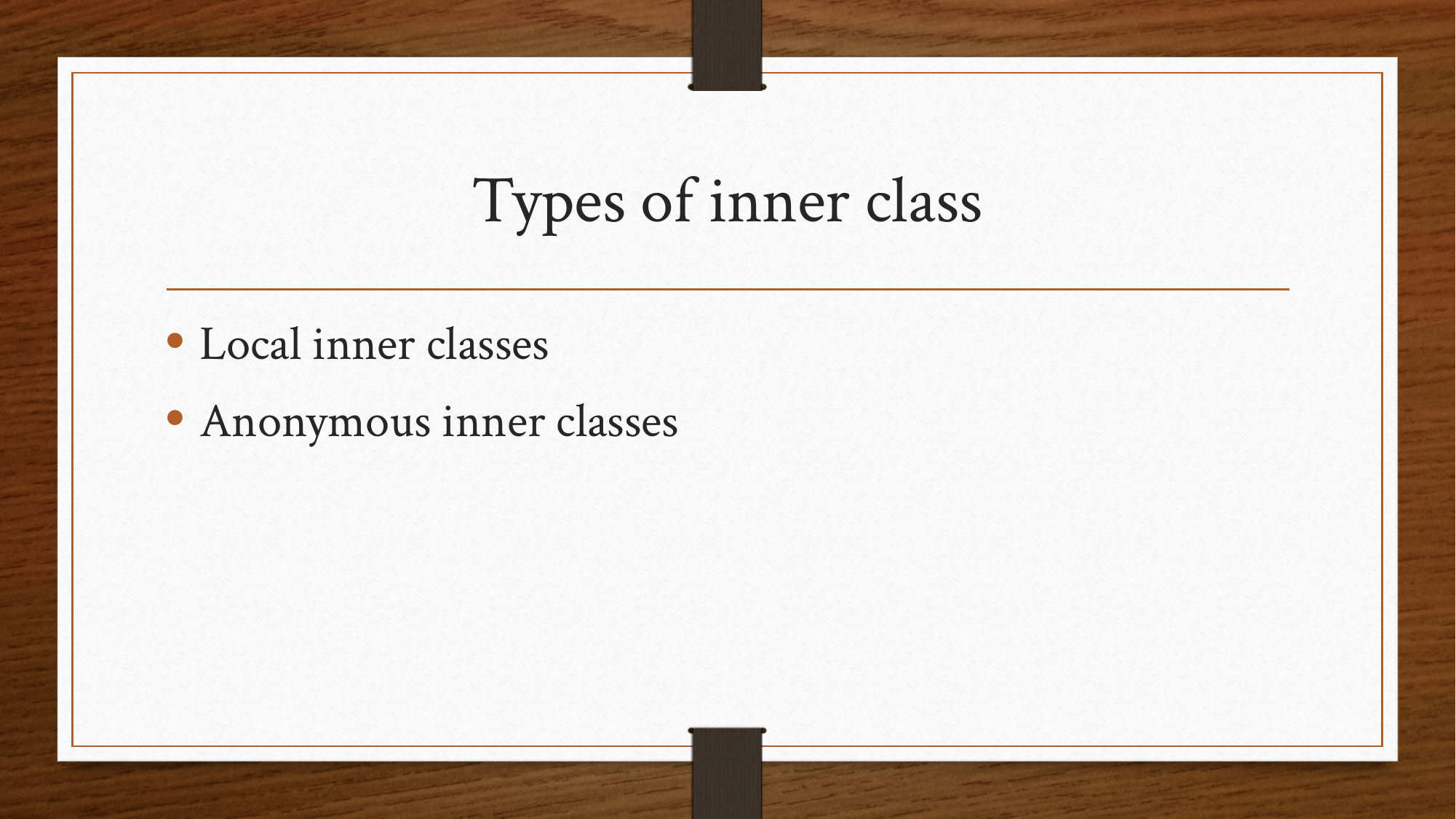

# Types of inner class
Local inner classes
Anonymous inner classes